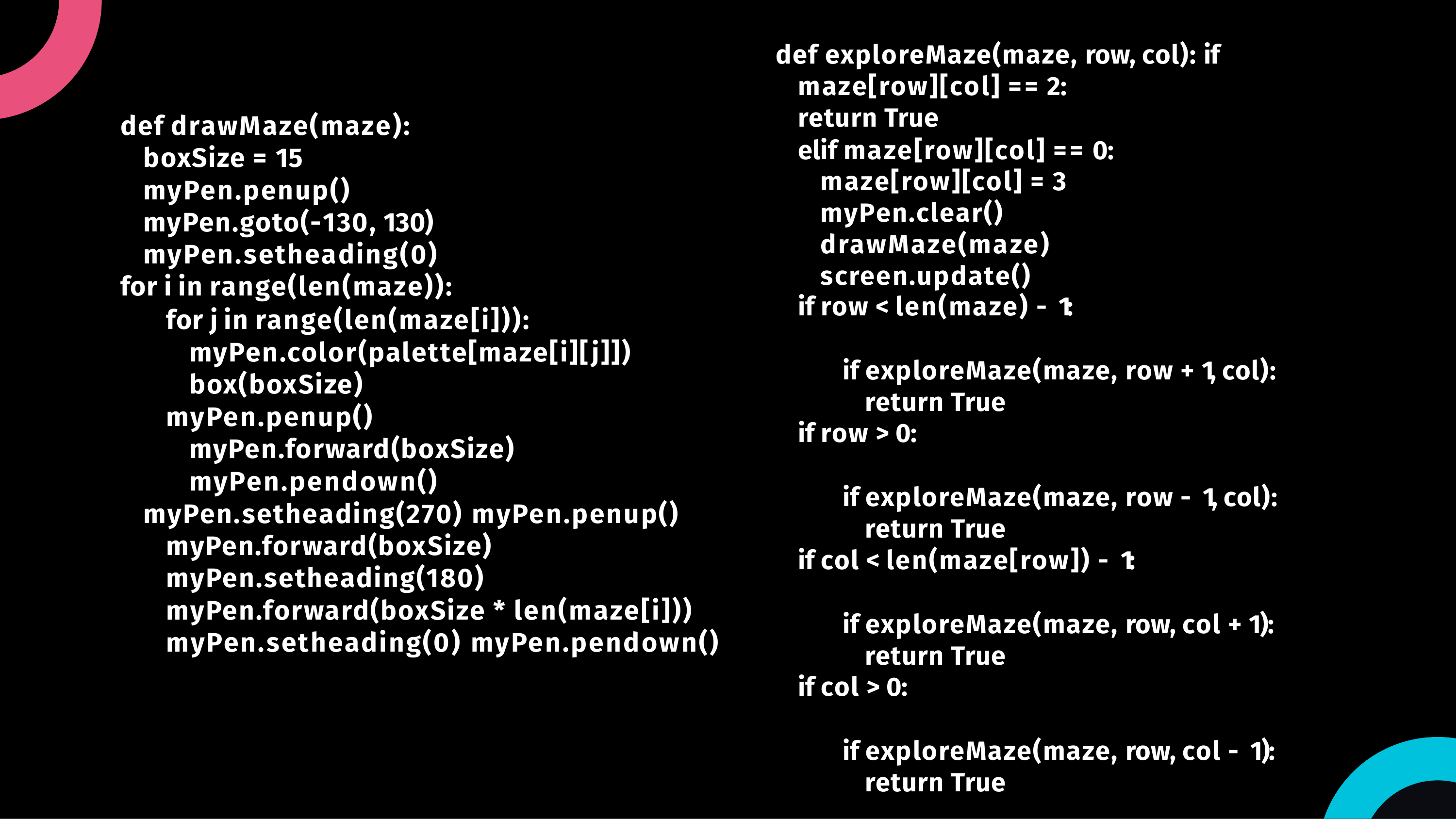

def exploreMaze(maze, row, col): if maze[row][col] == 2:
return True
elif maze[row][col] == 0: maze[row][col] = 3 myPen.clear() drawMaze(maze) screen.update()
if row < len(maze) - 1:

if exploreMaze(maze, row + 1, col): return True
if row > 0:

if exploreMaze(maze, row - 1, col): return True
if col < len(maze[row]) - 1:

if exploreMaze(maze, row, col + 1): return True
if col > 0:

if exploreMaze(maze, row, col - 1): return True
def drawMaze(maze): boxSize = 15 myPen.penup() myPen.goto(-130, 130) myPen.setheading(0)
for i in range(len(maze)):
for j in range(len(maze[i])): myPen.color(palette[maze[i][j]]) box(boxSize)
myPen.penup() myPen.forward(boxSize) myPen.pendown()
myPen.setheading(270) myPen.penup() myPen.forward(boxSize) myPen.setheading(180) myPen.forward(boxSize * len(maze[i])) myPen.setheading(0) myPen.pendown()